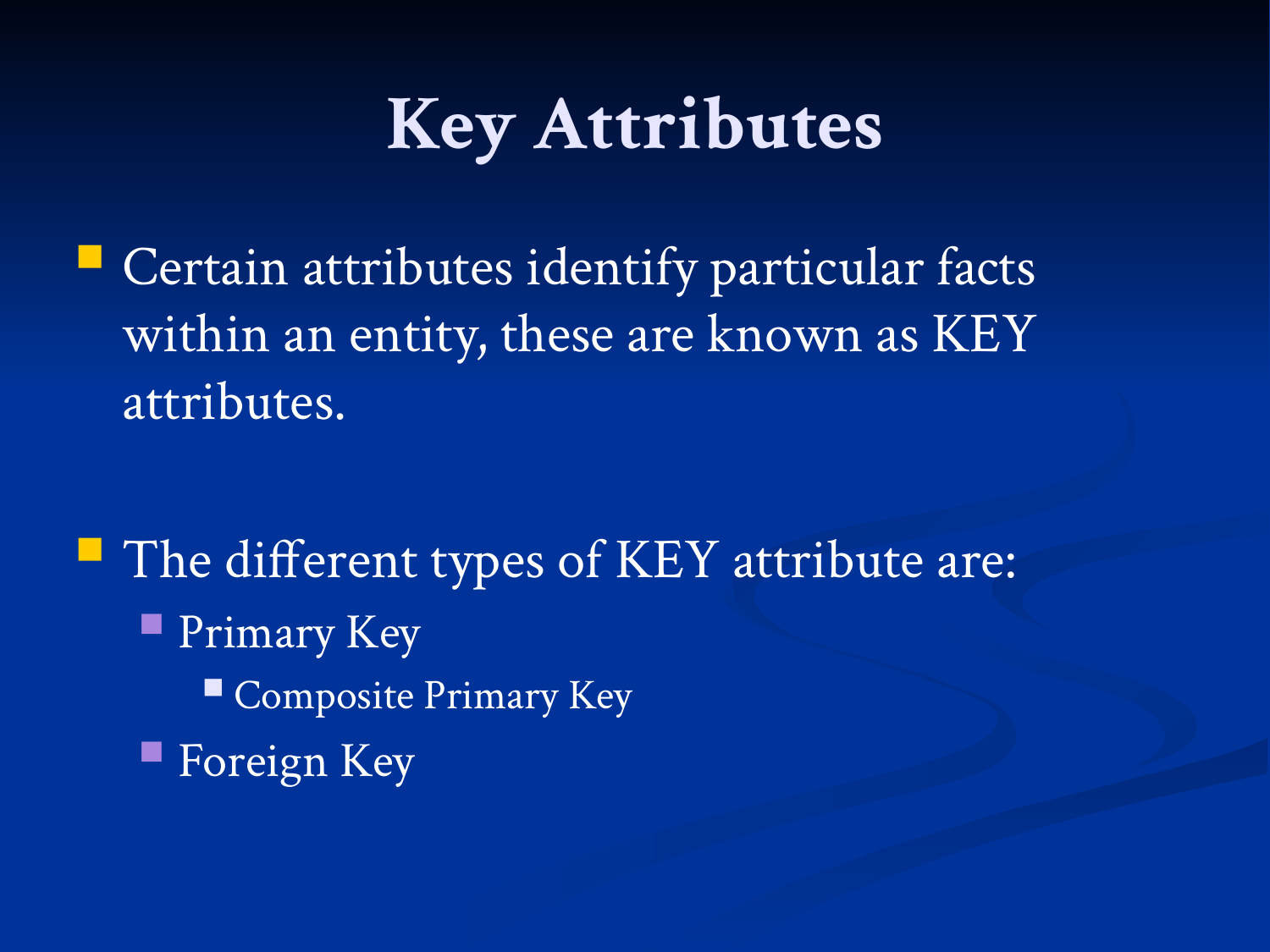

# Key Attributes
Certain attributes identify particular facts within an entity, these are known as KEY attributes.

The different types of KEY attribute are:
Primary Key
Composite Primary Key
Foreign Key